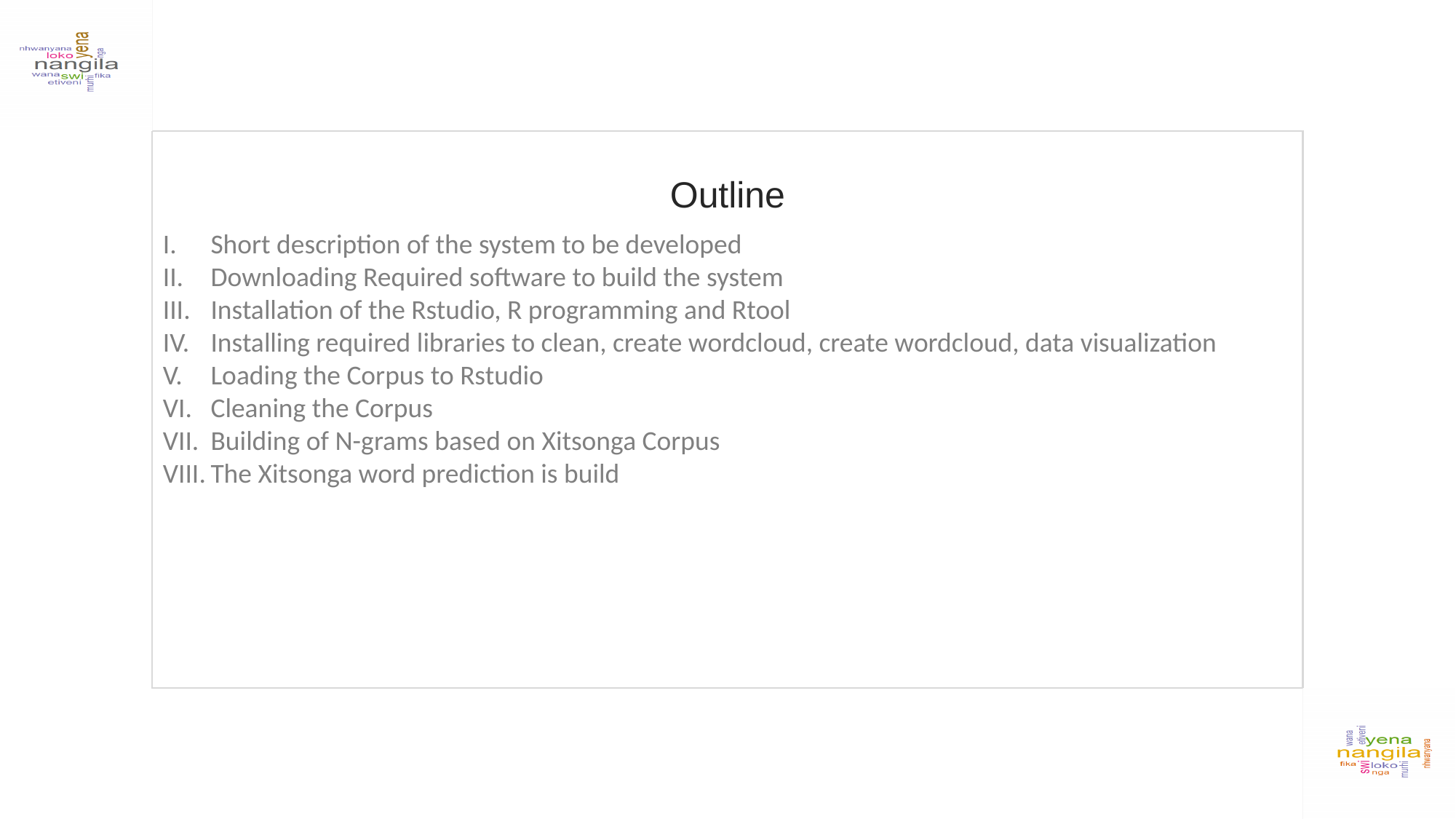

Outline
Short description of the system to be developed
Downloading Required software to build the system
Installation of the Rstudio, R programming and Rtool
Installing required libraries to clean, create wordcloud, create wordcloud, data visualization
Loading the Corpus to Rstudio
Cleaning the Corpus
Building of N-grams based on Xitsonga Corpus
The Xitsonga word prediction is build